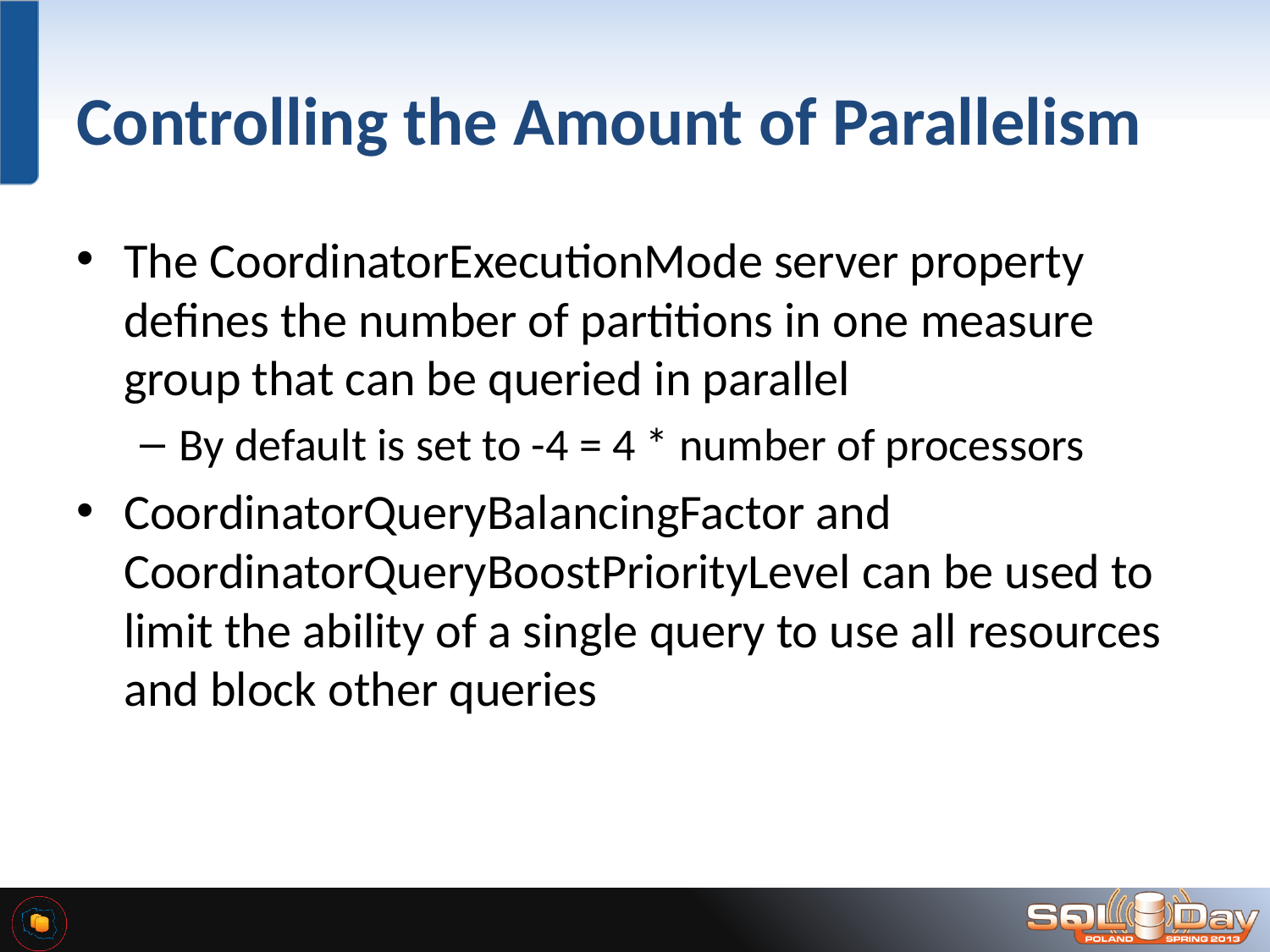

# Controlling the Amount of Parallelism
The CoordinatorExecutionMode server property defines the number of partitions in one measure group that can be queried in parallel
By default is set to -4 = 4 * number of processors
CoordinatorQueryBalancingFactor and CoordinatorQueryBoostPriorityLevel can be used to limit the ability of a single query to use all resources and block other queries